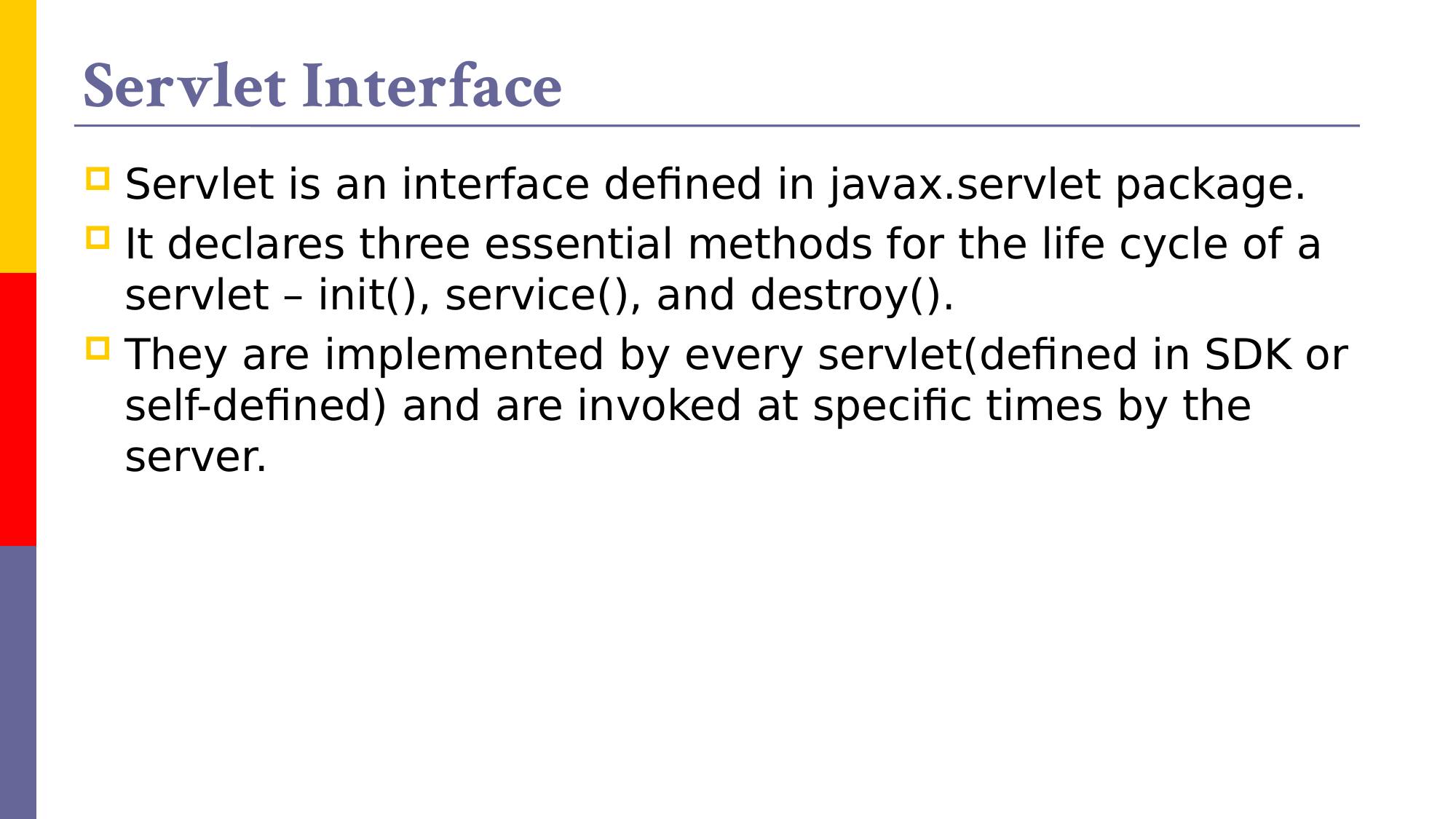

# Servlet Interface
Servlet is an interface defined in javax.servlet package.
It declares three essential methods for the life cycle of a servlet – init(), service(), and destroy().
They are implemented by every servlet(defined in SDK or self-defined) and are invoked at specific times by the server.